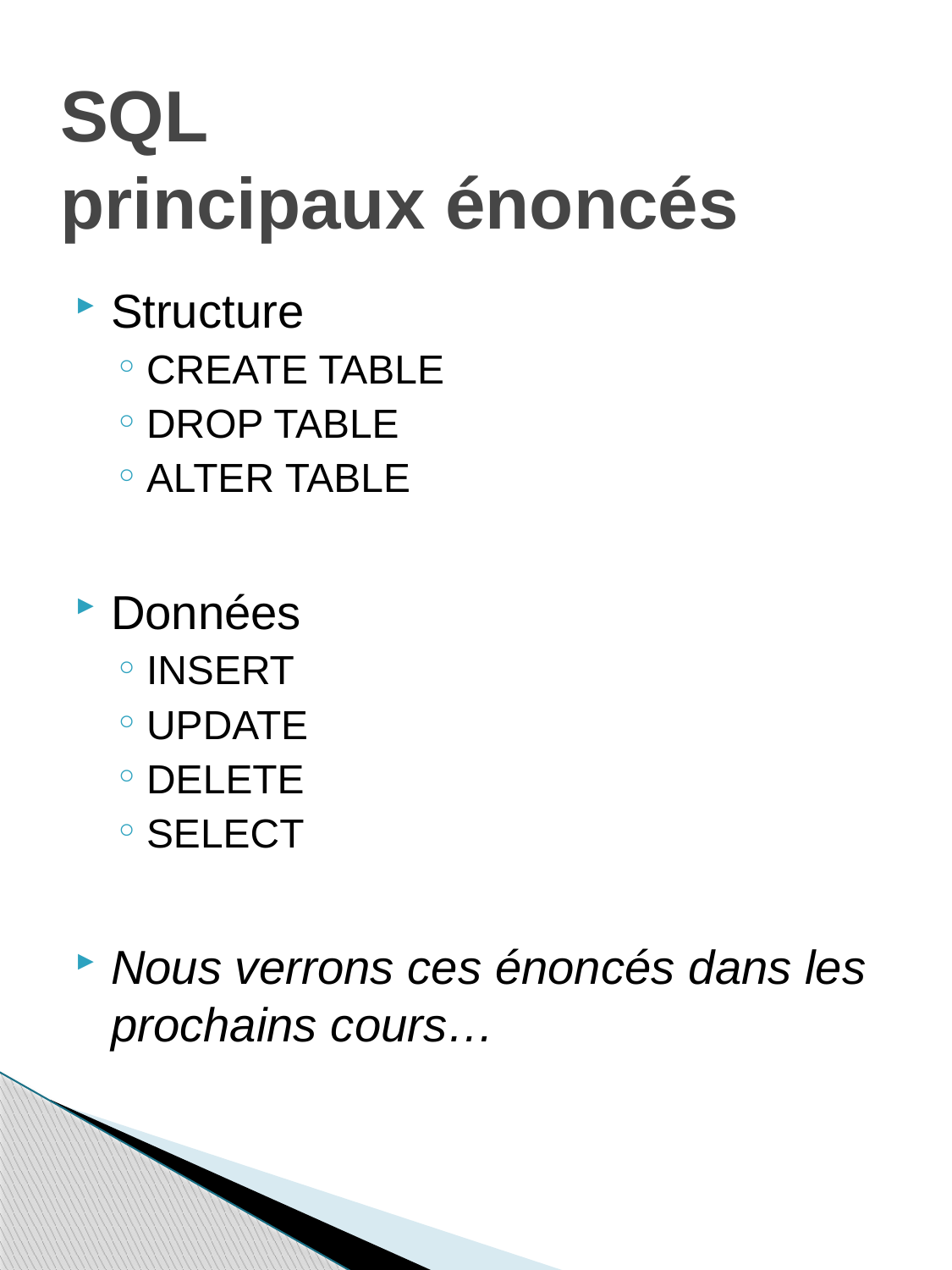

# SQL principaux énoncés
Structure
CREATE TABLE
DROP TABLE
ALTER TABLE

Données
INSERT
UPDATE
DELETE
SELECT

Nous verrons ces énoncés dans les prochains cours…